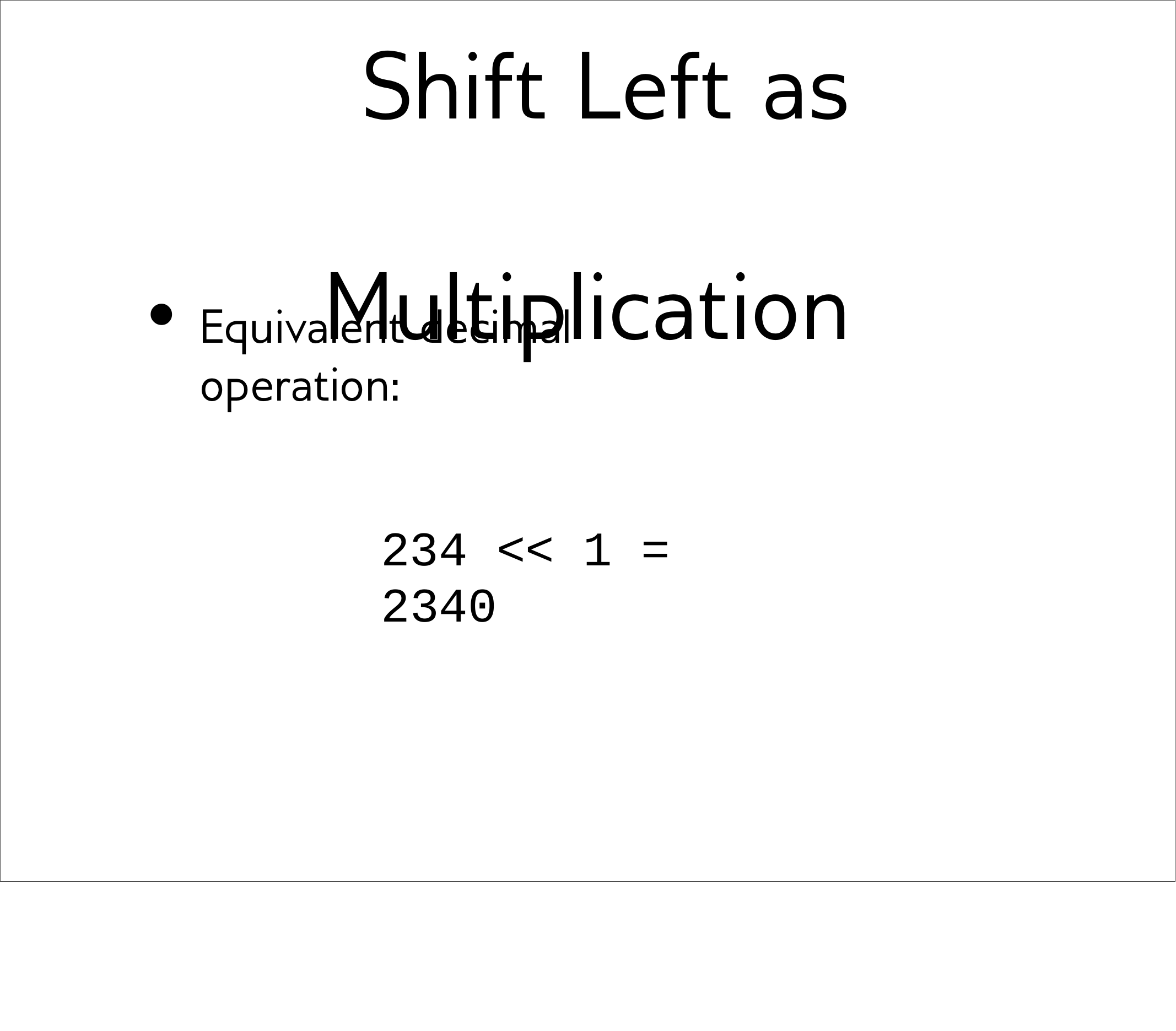

# Shift Left as  Multiplication
Equivalent decimal operation:

234 << 1 =
2340